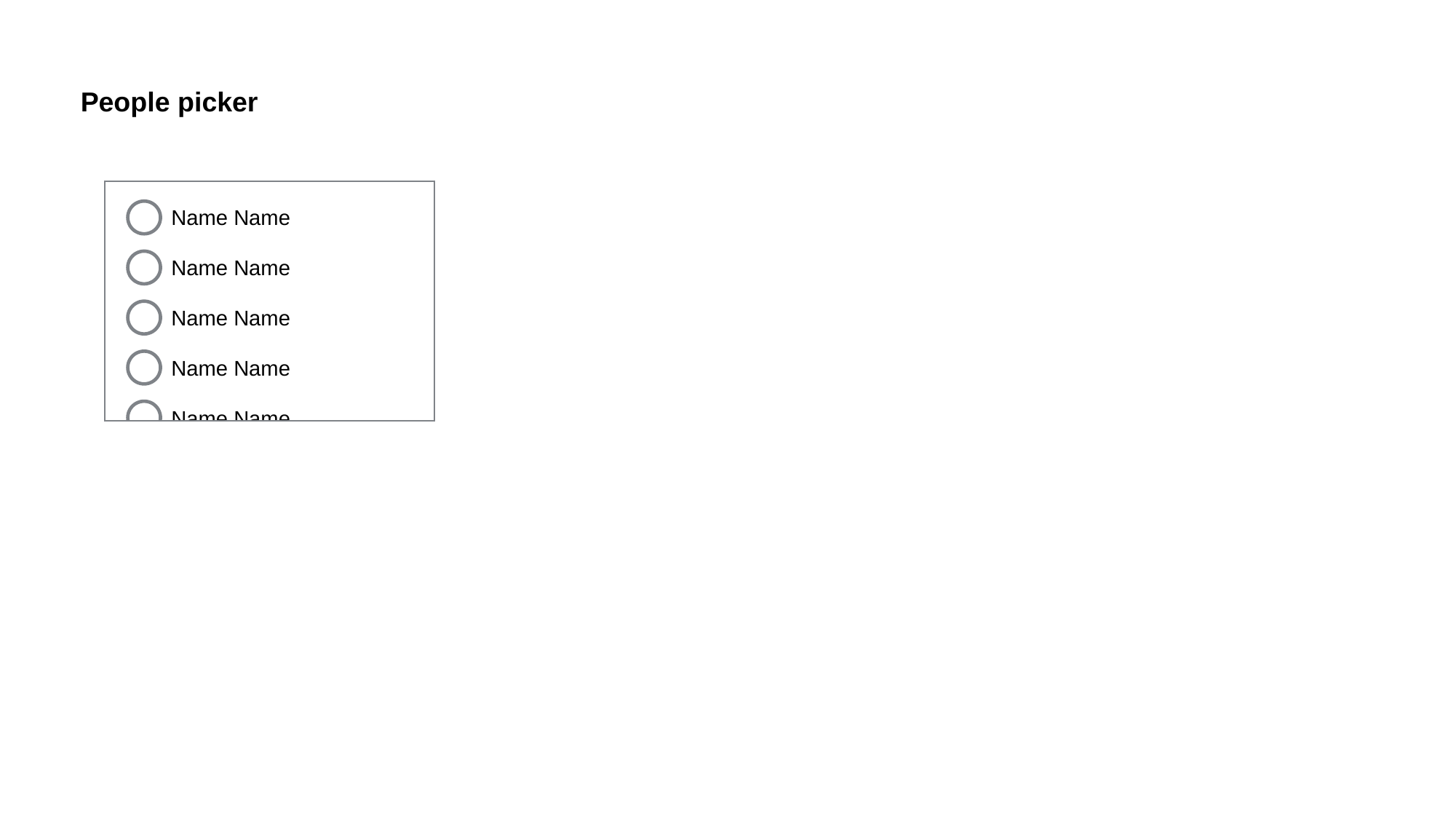

People picker

Name Name

Name Name

Name Name

Name Name

Name Name